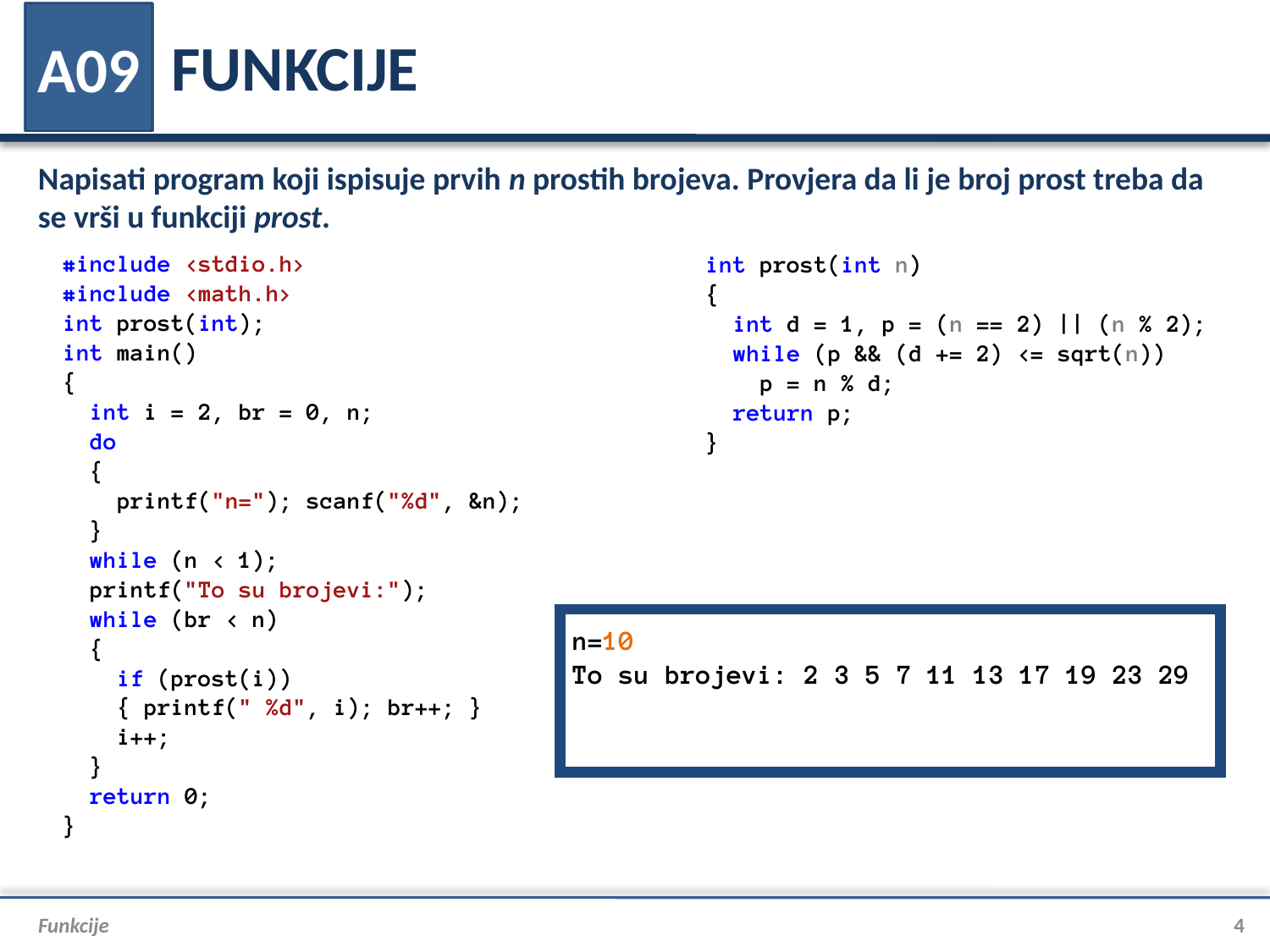

# FUNKCIJE
A09
Napisati program koji ispisuje prvih n prostih brojeva. Provjera da li je broj prost treba da se vrši u funkciji prost.
#include <stdio.h>
#include <math.h>
int prost(int);
int main()
{
  int i = 2, br = 0, n;
  do
  {
    printf("n="); scanf("%d", &n);
  }
  while (n < 1);
  printf("To su brojevi:");
  while (br < n)
  {
    if (prost(i))
    { printf(" %d", i); br++; }
    i++;
  }
  return 0;
}
int prost(int n)
{
  int d = 1, p = (n == 2) || (n % 2);
  while (p && (d += 2) <= sqrt(n))
    p = n % d;
  return p;
}
n=10
To su brojevi: 2 3 5 7 11 13 17 19 23 29
Funkcije
4